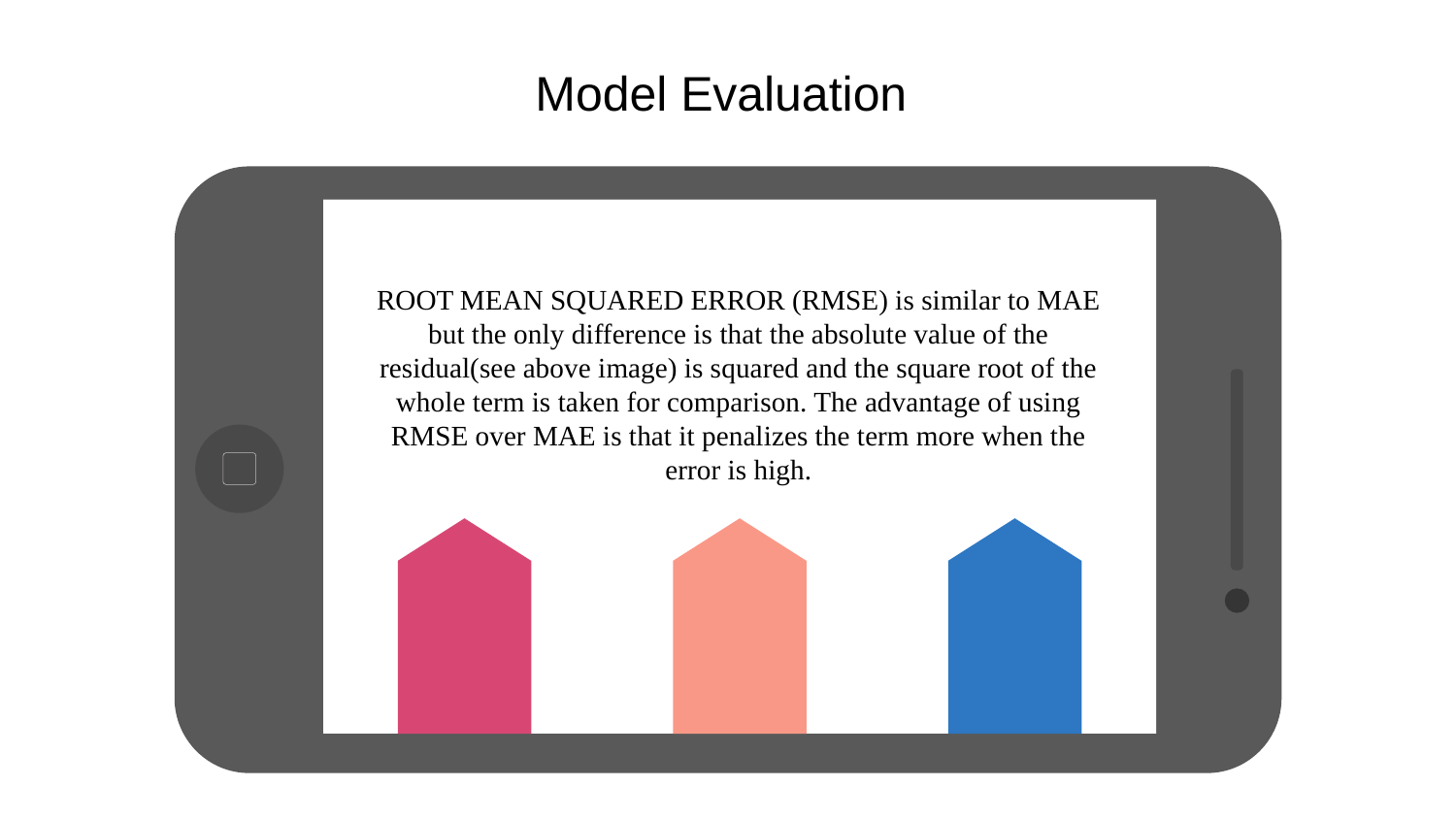

# Model Evaluation
ROOT MEAN SQUARED ERROR (RMSE) is similar to MAE but the only difference is that the absolute value of the residual(see above image) is squared and the square root of the whole term is taken for comparison. The advantage of using RMSE over MAE is that it penalizes the term more when the error is high.